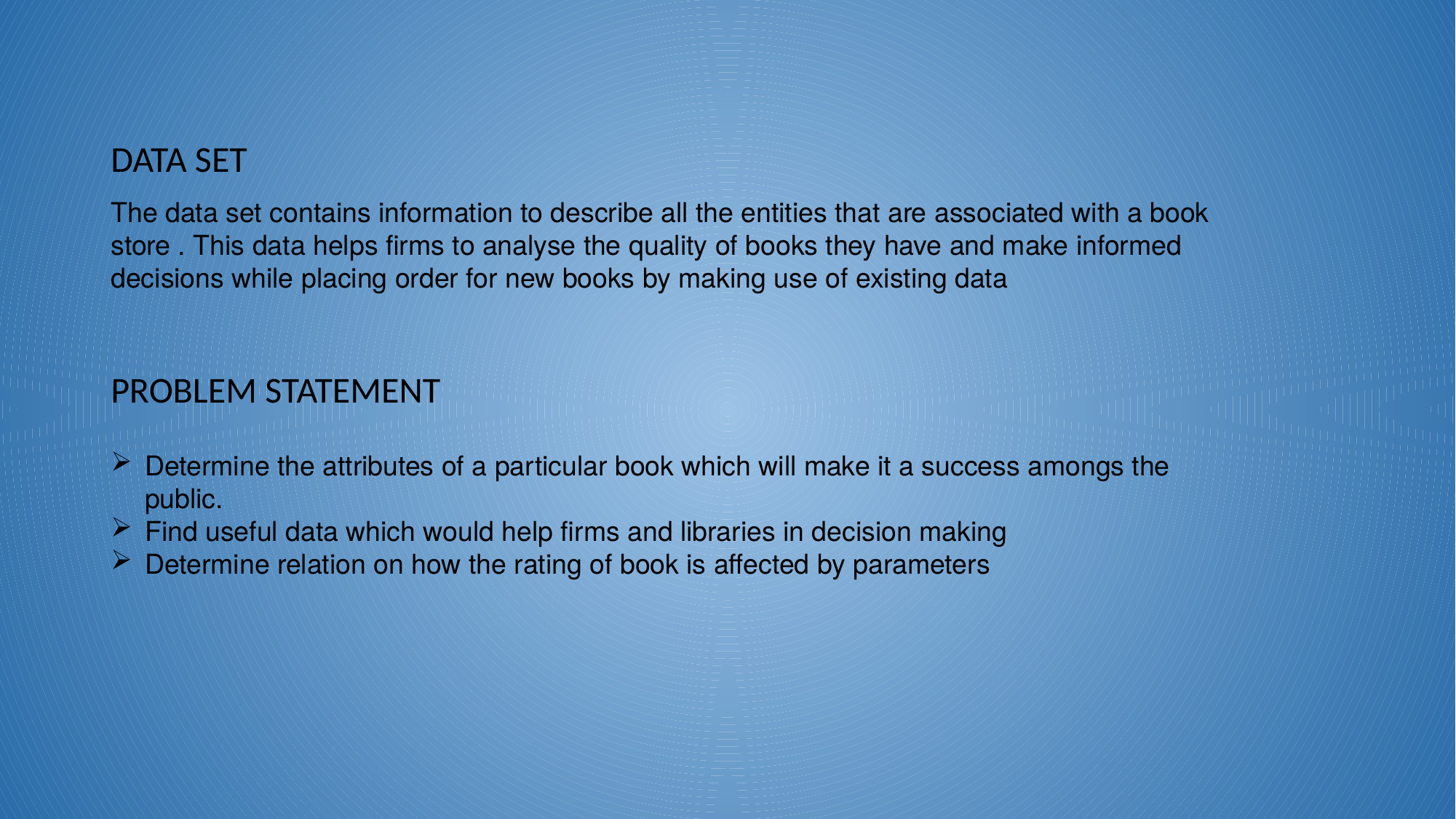

DATA SET
The data set contains information to describe all the entities that are associated with a book store . This data helps firms to analyse the quality of books they have and make informed decisions while placing order for new books by making use of existing data
PROBLEM STATEMENT
Determine the attributes of a particular book which will make it a success amongs the public.
Find useful data which would help firms and libraries in decision making
Determine relation on how the rating of book is affected by parameters